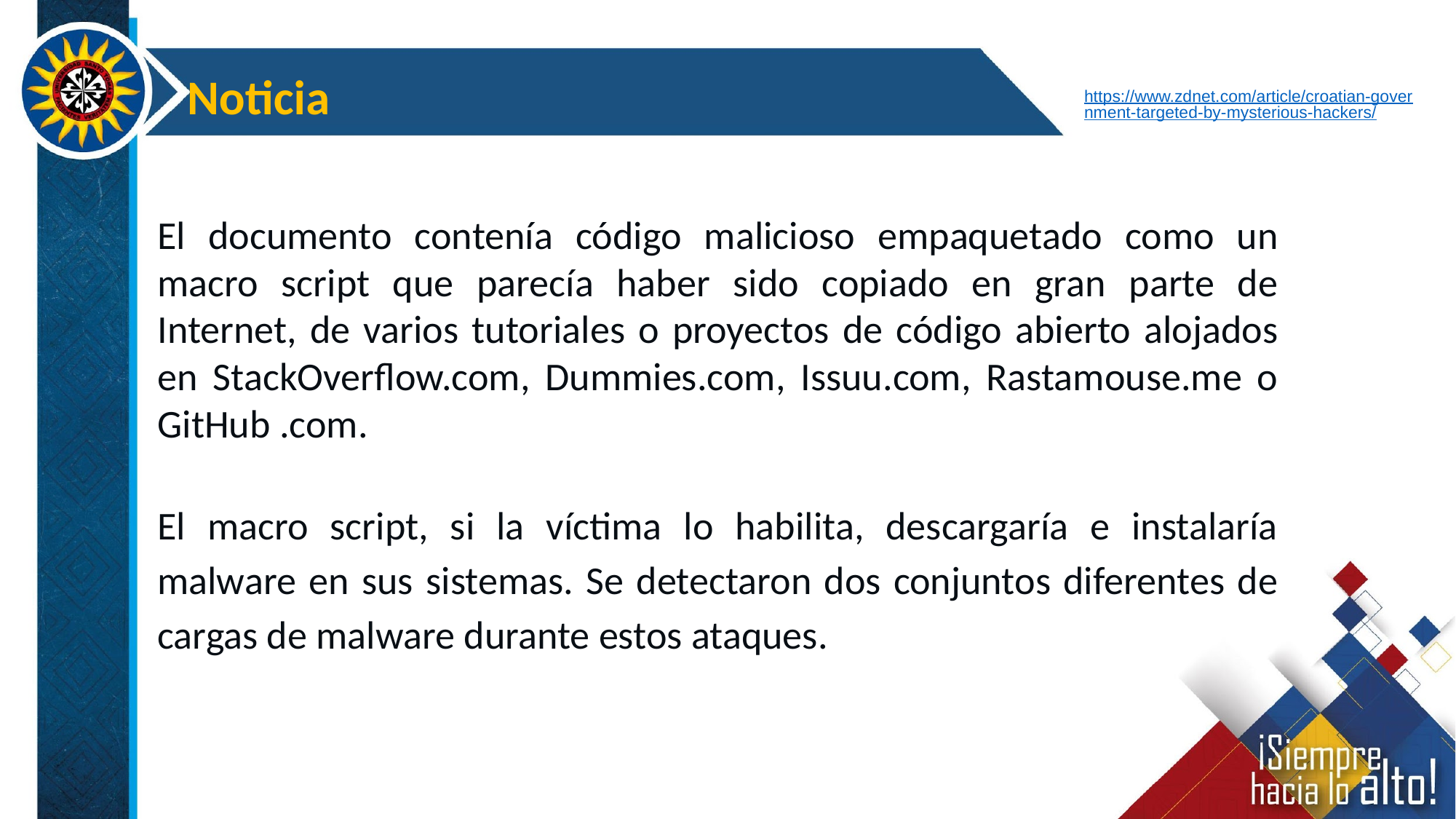

Noticia
https://www.zdnet.com/article/croatian-government-targeted-by-mysterious-hackers/

El documento contenía código malicioso empaquetado como un macro script que parecía haber sido copiado en gran parte de Internet, de varios tutoriales o proyectos de código abierto alojados en StackOverflow.com, Dummies.com, Issuu.com, Rastamouse.me o GitHub .com.

El macro script, si la víctima lo habilita, descargaría e instalaría malware en sus sistemas. Se detectaron dos conjuntos diferentes de cargas de malware durante estos ataques.